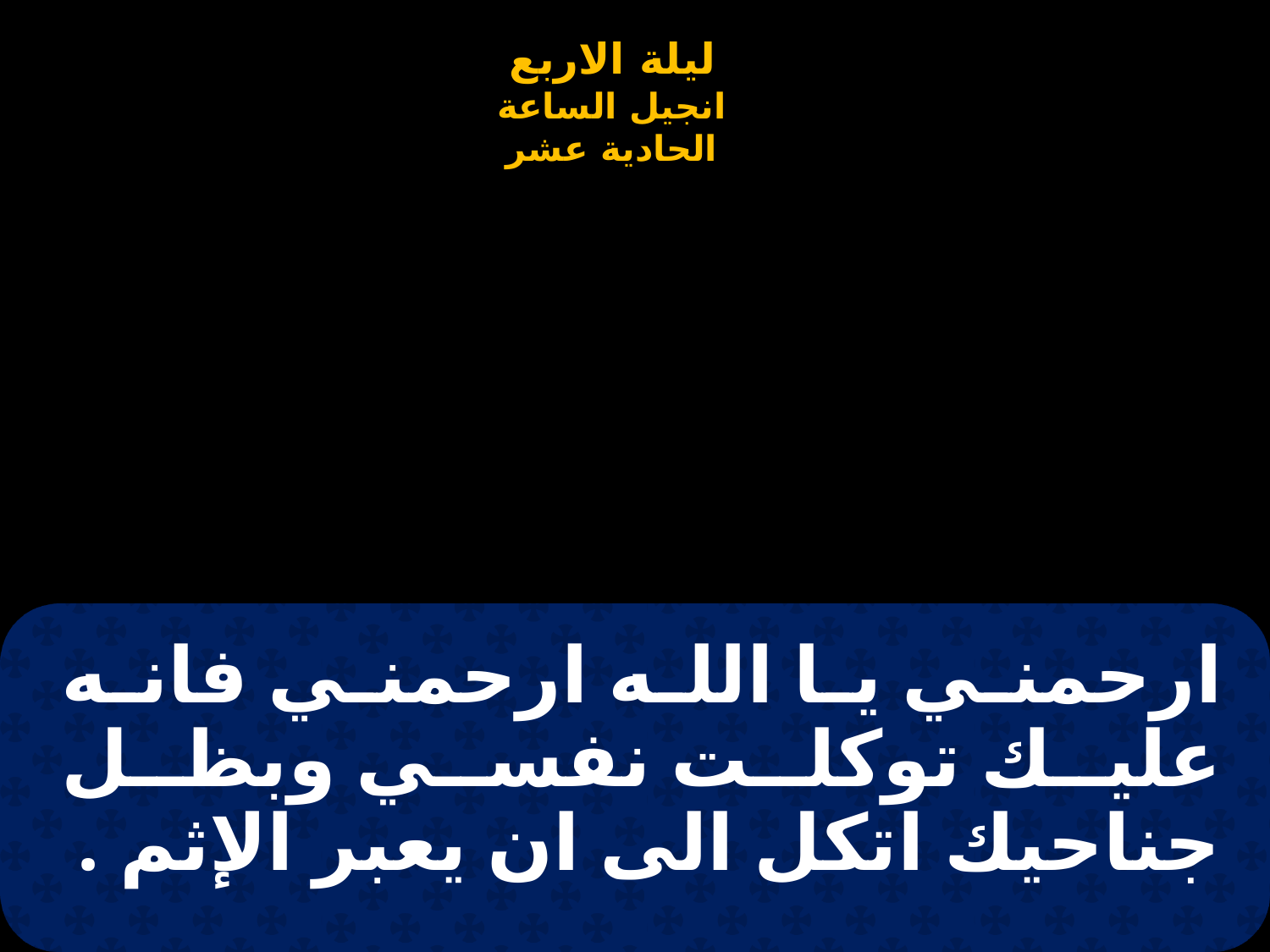

# ارحمني يا الله ارحمني فانه عليك توكلت نفسي وبظل جناحيك اتكل الى ان يعبر الإثم .